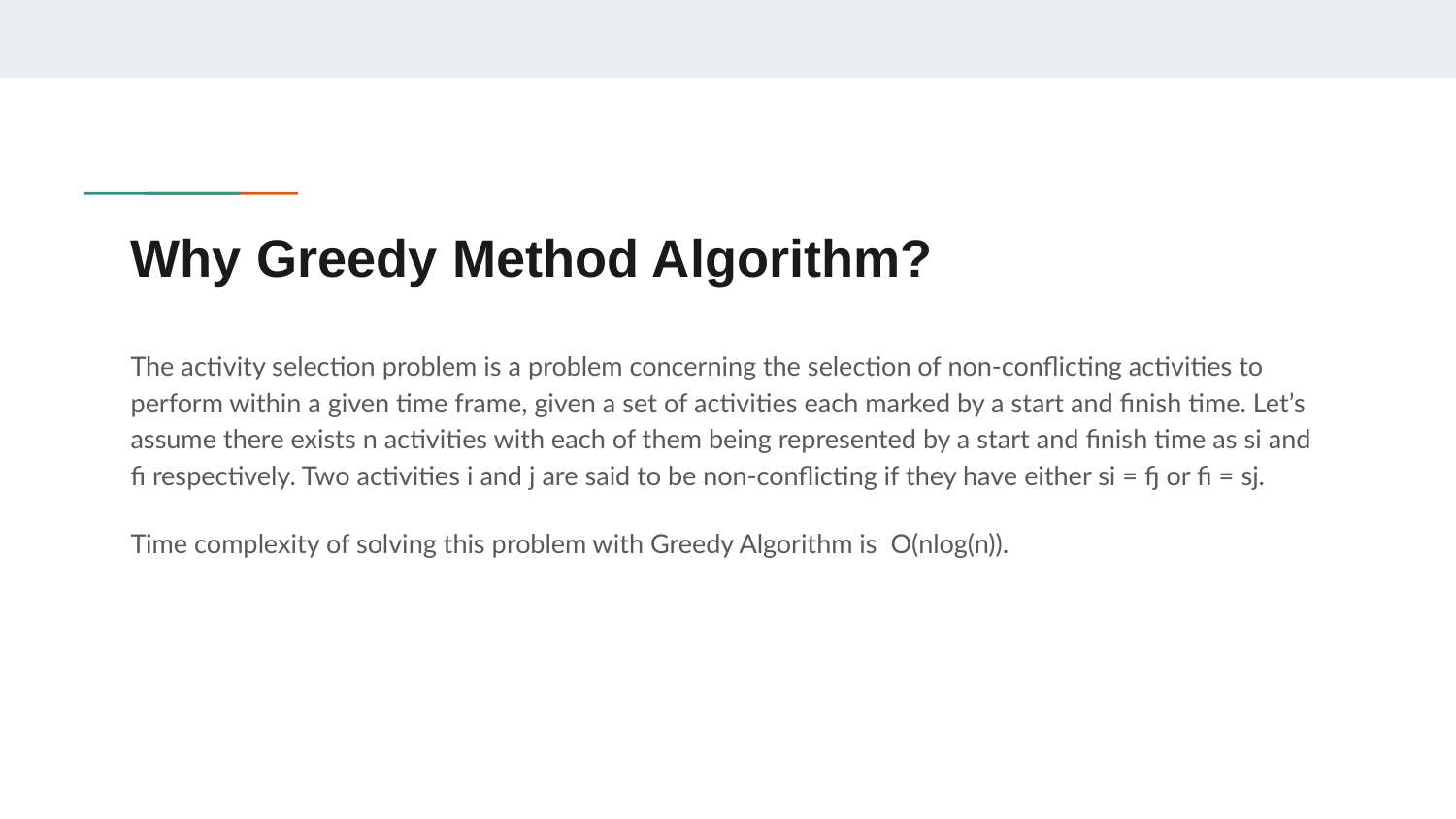

# Why Greedy Method Algorithm?
The activity selection problem is a problem concerning the selection of non-conflicting activities to perform within a given time frame, given a set of activities each marked by a start and finish time. Let’s assume there exists n activities with each of them being represented by a start and finish time as si and fi respectively. Two activities i and j are said to be non-conflicting if they have either si = fj or fi = sj.
Time complexity of solving this problem with Greedy Algorithm is  O(nlog(n)).